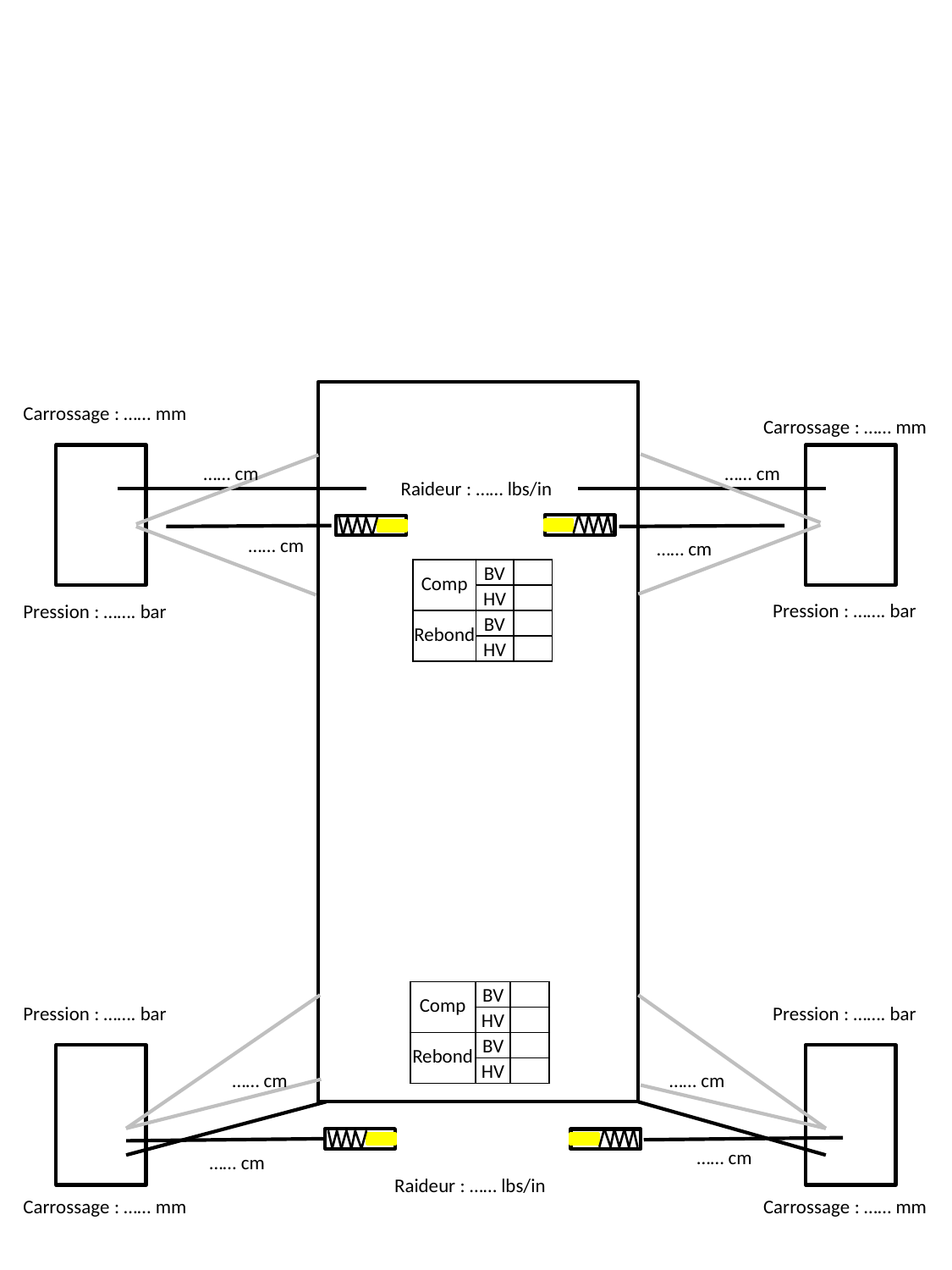

Carrossage : …… mm
Carrossage : …… mm

…… cm
…… cm
Raideur : …… lbs/in

…… cm
…… cm
| Comp | BV |  |
| --- | --- | --- |
|  | HV |  |
| Rebond | BV |  |
|  | HV |  |
Pression : ……. bar
Pression : ……. bar
| Comp | BV |  |
| --- | --- | --- |
|  | HV |  |
| Rebond | BV |  |
|  | HV |  |
Pression : ……. bar
Pression : ……. bar

…… cm
…… cm

…… cm
…… cm
Raideur : …… lbs/in
Carrossage : …… mm
Carrossage : …… mm